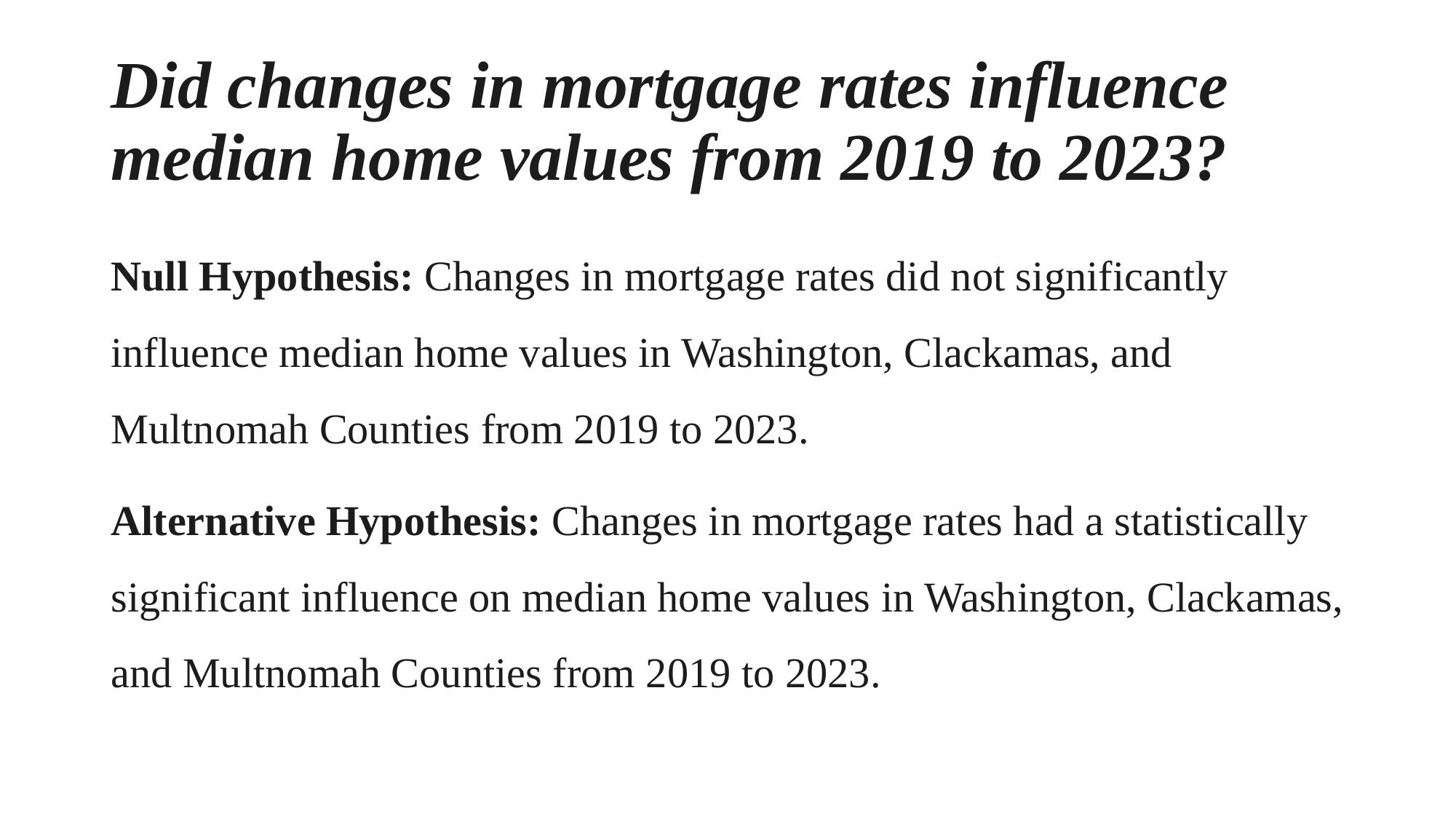

# Did changes in mortgage rates influence median home values from 2019 to 2023?
Null Hypothesis: Changes in mortgage rates did not significantly influence median home values in Washington, Clackamas, and Multnomah Counties from 2019 to 2023.
Alternative Hypothesis: Changes in mortgage rates had a statistically significant influence on median home values in Washington, Clackamas, and Multnomah Counties from 2019 to 2023.